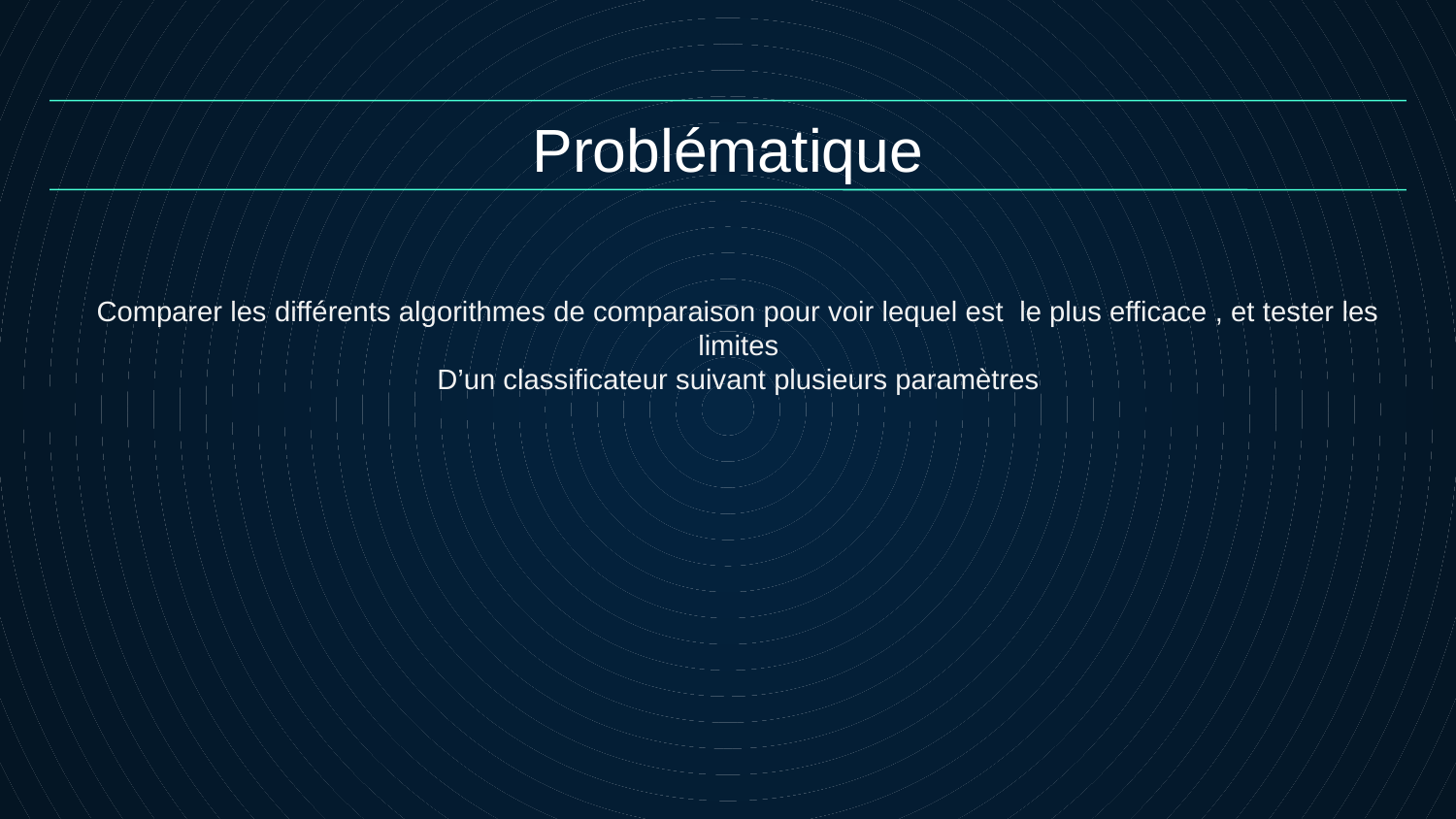

# Problématique

Comparer les différents algorithmes de comparaison pour voir lequel est  le plus efficace , et tester les limites
D’un classificateur suivant plusieurs paramètres